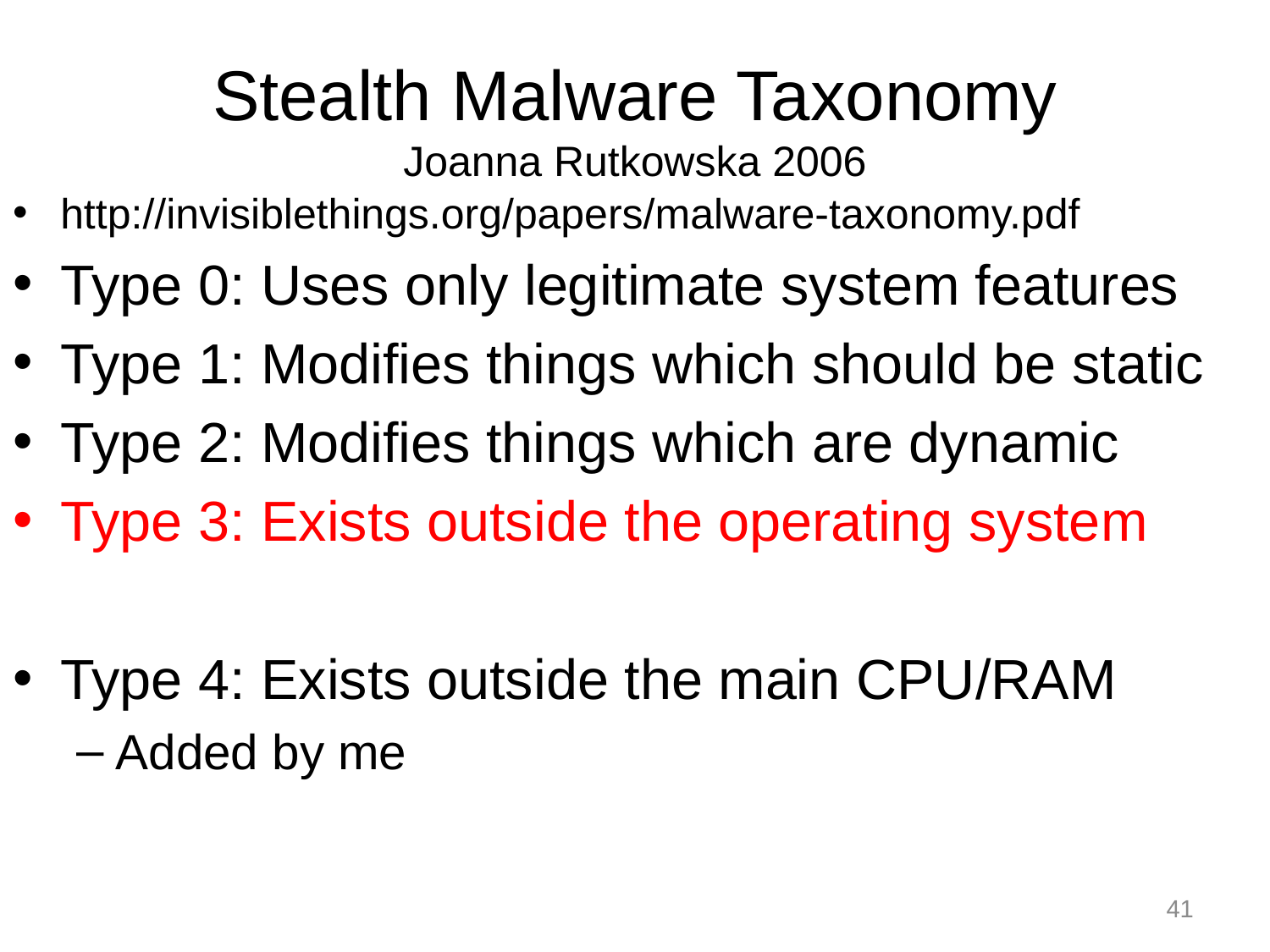

# Stealth Malware Taxonomy Joanna Rutkowska 2006
http://invisiblethings.org/papers/malware-taxonomy.pdf
Type 0: Uses only legitimate system features
Type 1: Modifies things which should be static
Type 2: Modifies things which are dynamic
Type 3: Exists outside the operating system

Type 4: Exists outside the main CPU/RAM
Added by me
41